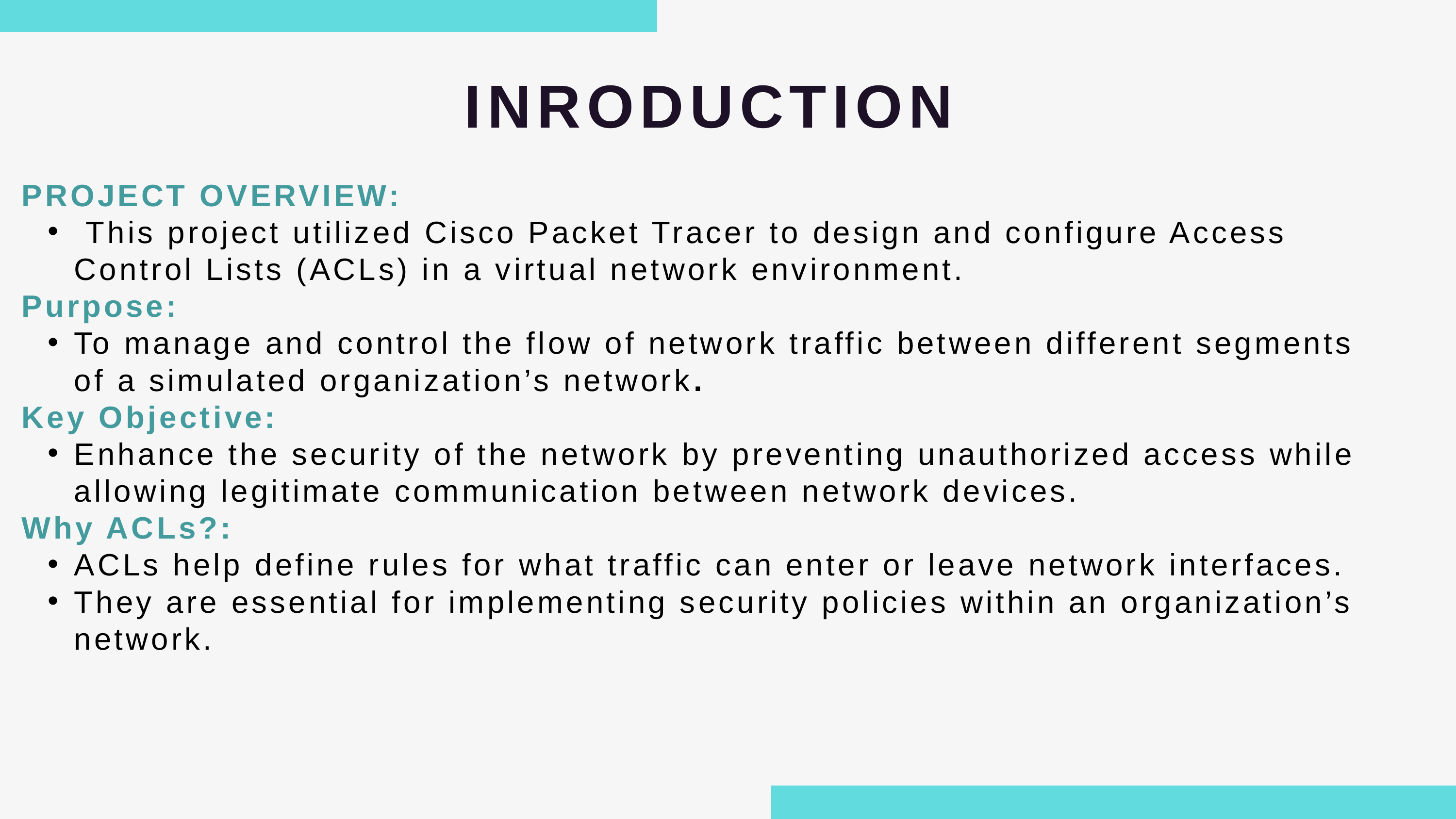

INRODUCTION
PROJECT OVERVIEW:
 This project utilized Cisco Packet Tracer to design and configure Access Control Lists (ACLs) in a virtual network environment.
Purpose:
To manage and control the flow of network traffic between different segments of a simulated organization’s network.
Key Objective:
Enhance the security of the network by preventing unauthorized access while allowing legitimate communication between network devices.
Why ACLs?:
ACLs help define rules for what traffic can enter or leave network interfaces.
They are essential for implementing security policies within an organization’s network.